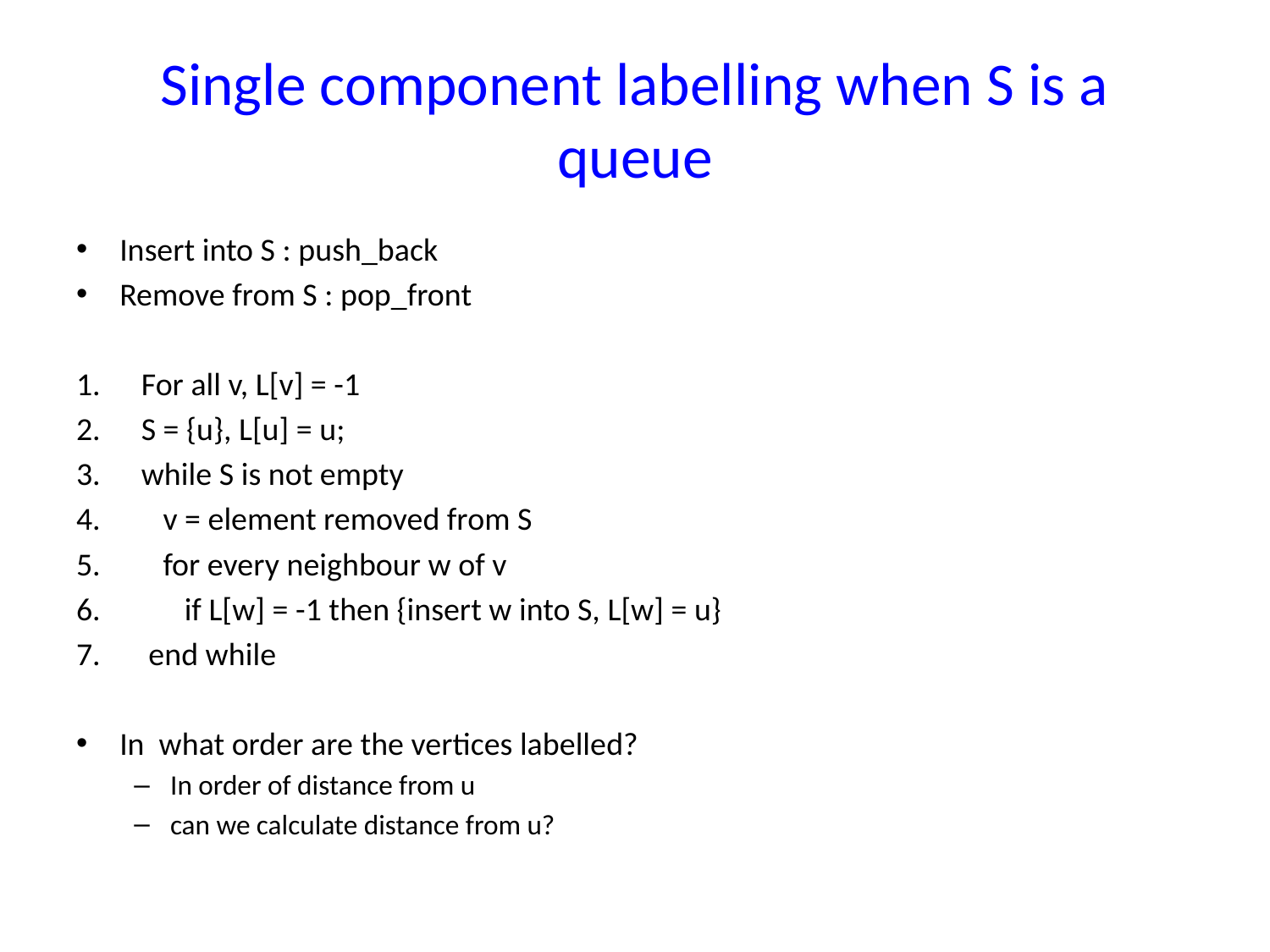

# Single component labelling when S is a queue
Insert into S : push_back
Remove from S : pop_front

For all v, L[v] = -1
S = {u}, L[u] = u;
while S is not empty
   v = element removed from S
   for every neighbour w of v
      if L[w] = -1 then {insert w into S, L[w] = u}
 end while

In  what order are the vertices labelled?
In order of distance from u
can we calculate distance from u?